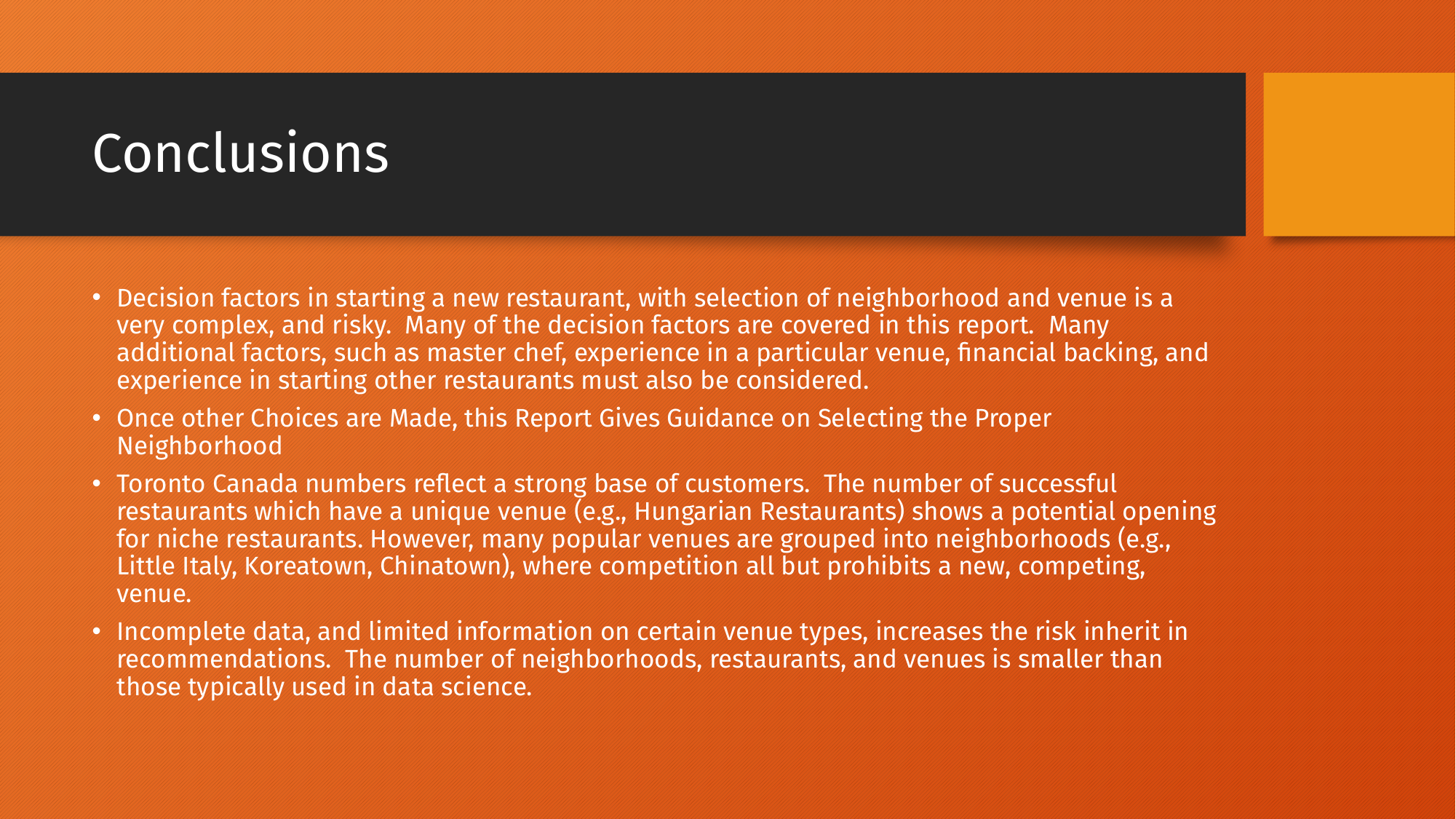

# Conclusions
Decision factors in starting a new restaurant, with selection of neighborhood and venue is a very complex, and risky.  Many of the decision factors are covered in this report.  Many additional factors, such as master chef, experience in a particular venue, financial backing, and experience in starting other restaurants must also be considered.
Once other Choices are Made, this Report Gives Guidance on Selecting the Proper Neighborhood
Toronto Canada numbers reflect a strong base of customers.  The number of successful restaurants which have a unique venue (e.g., Hungarian Restaurants) shows a potential opening for niche restaurants. However, many popular venues are grouped into neighborhoods (e.g., Little Italy, Koreatown, Chinatown), where competition all but prohibits a new, competing, venue.
Incomplete data, and limited information on certain venue types, increases the risk inherit in recommendations.  The number of neighborhoods, restaurants, and venues is smaller than those typically used in data science.